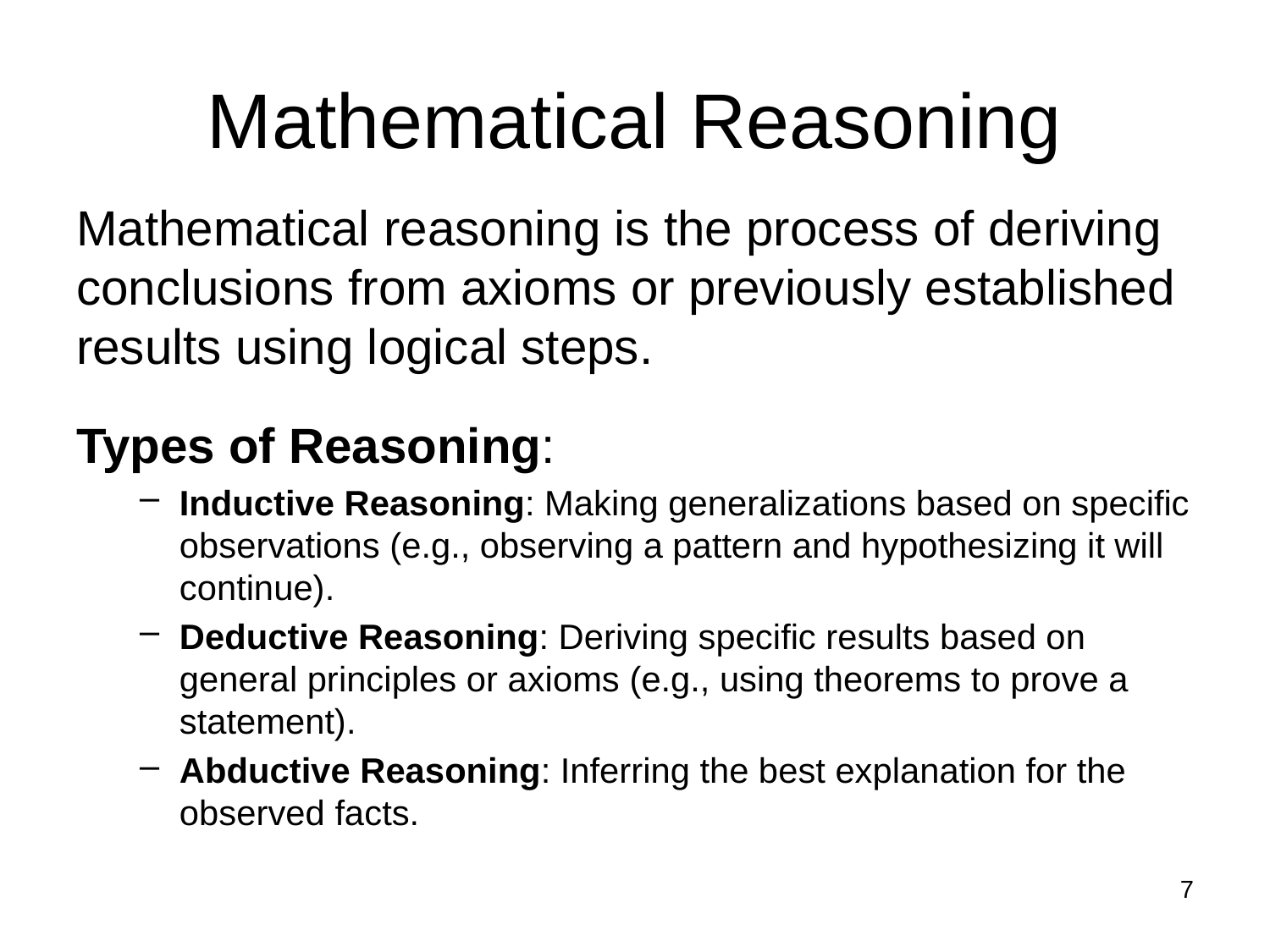

# Mathematical Reasoning
Mathematical reasoning is the process of deriving conclusions from axioms or previously established results using logical steps.

Types of Reasoning:
Inductive Reasoning: Making generalizations based on specific observations (e.g., observing a pattern and hypothesizing it will continue).
Deductive Reasoning: Deriving specific results based on general principles or axioms (e.g., using theorems to prove a statement).
Abductive Reasoning: Inferring the best explanation for the observed facts.
7